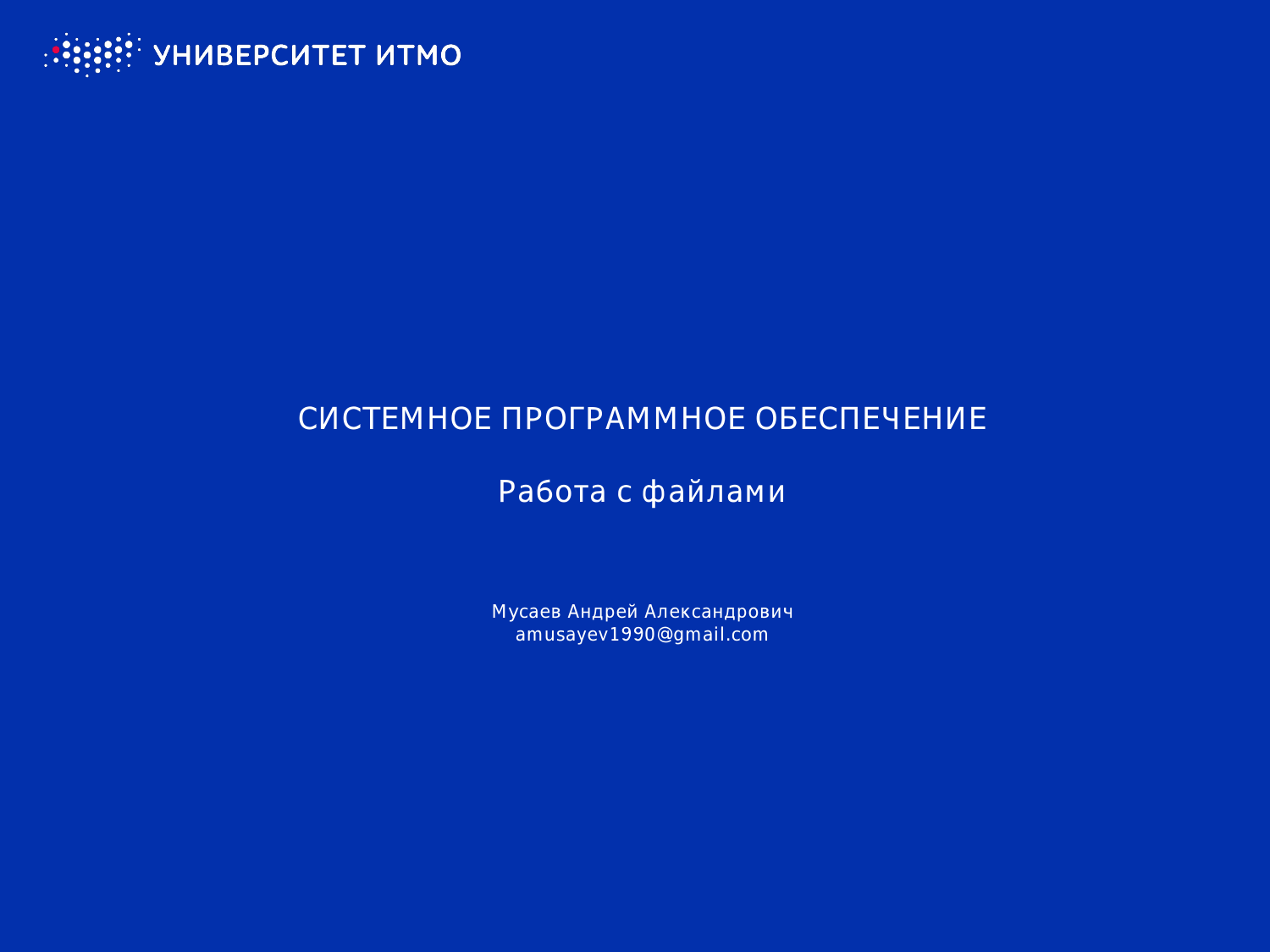

Аспирантура как уровень высшего образования

# СИСТЕМНОЕ ПРОГРАММНОЕ ОБЕСПЕЧЕНИЕ Работа с файлами Мусаев Андрей Александрович amusayev1990@gmail.com